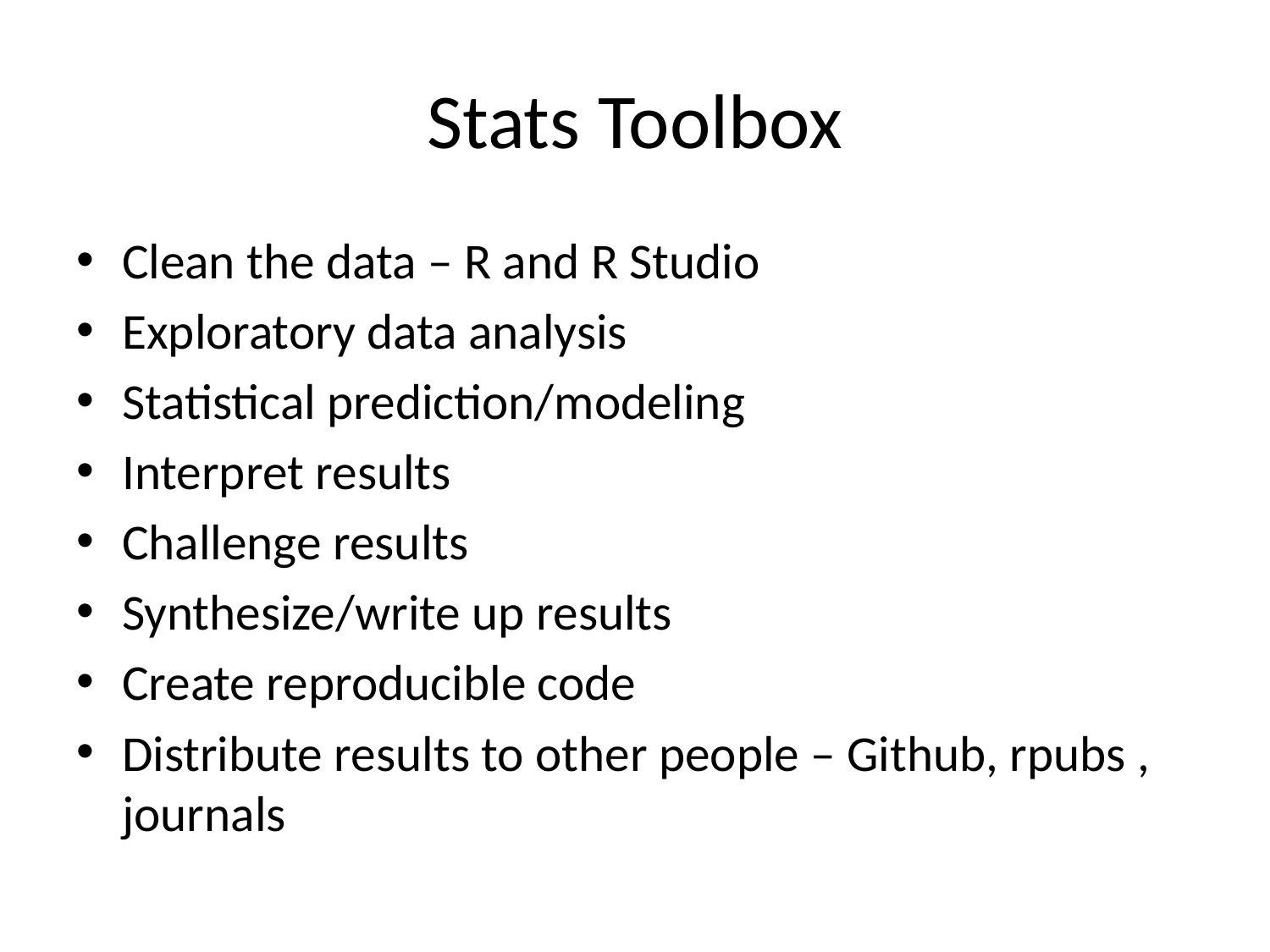

# Stats Toolbox
Clean the data – R and R Studio
Exploratory data analysis
Statistical prediction/modeling
Interpret results
Challenge results
Synthesize/write up results
Create reproducible code
Distribute results to other people – Github, rpubs , journals